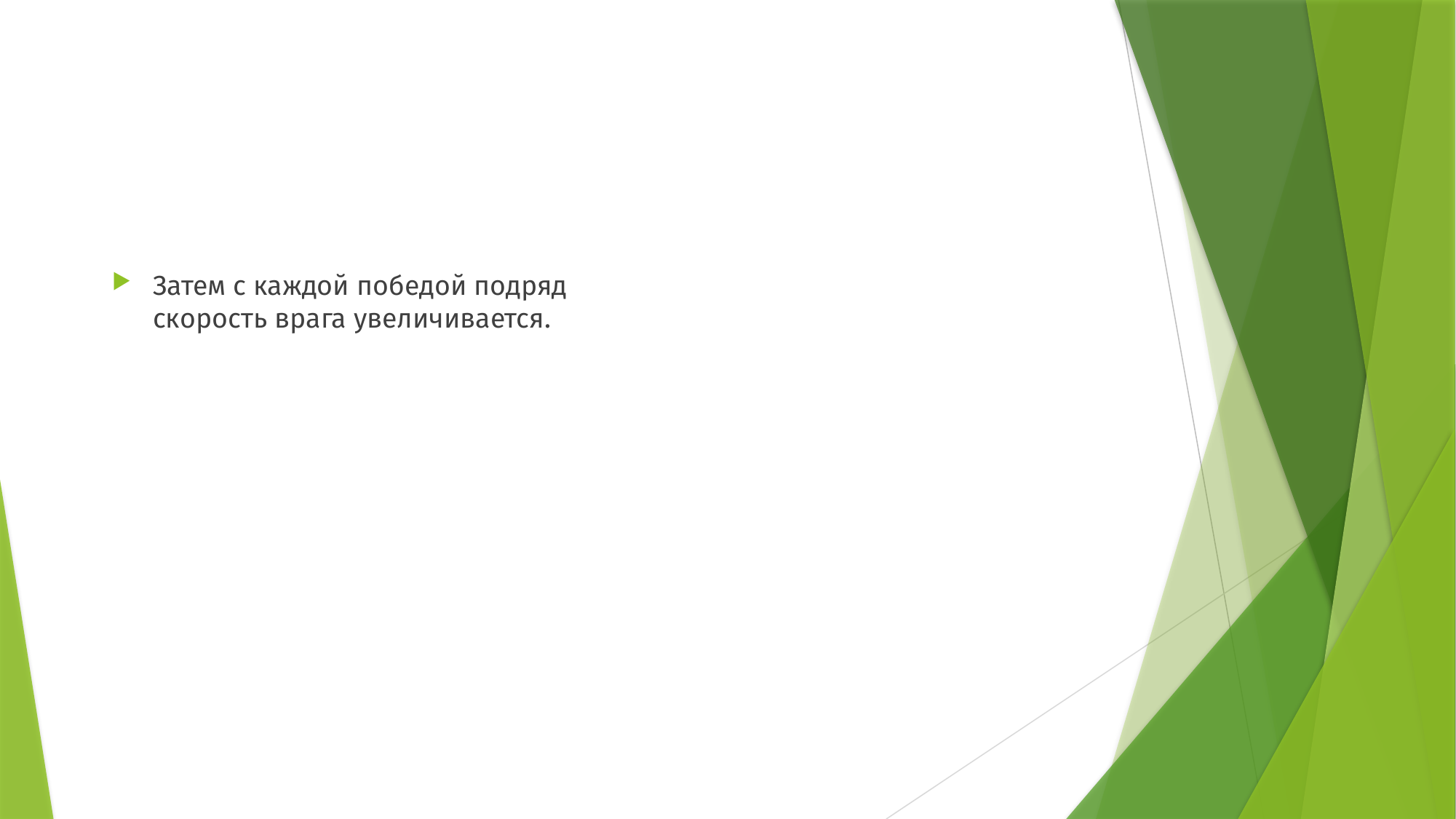

#
Затем с каждой победой подряд скорость врага увеличивается.